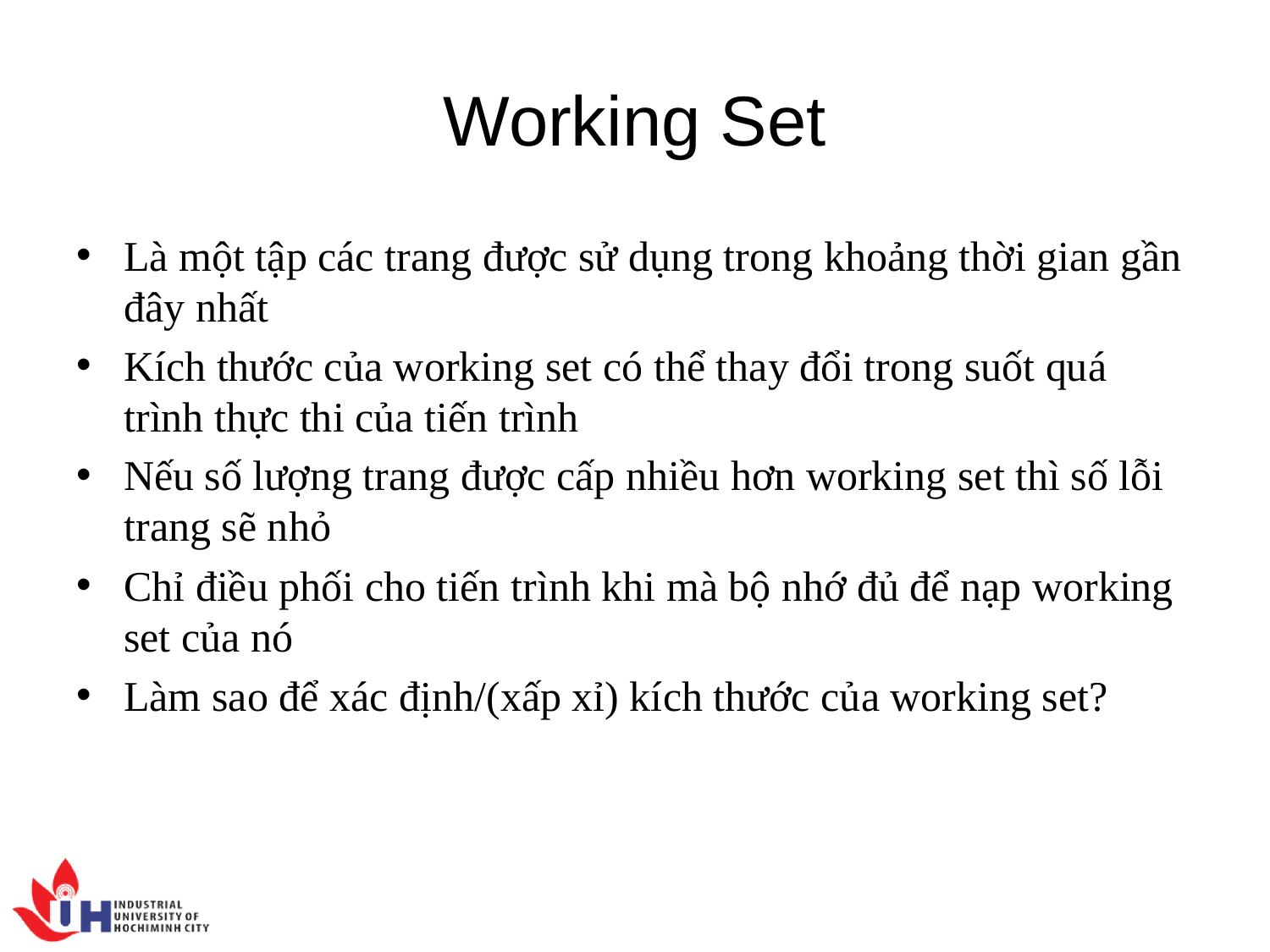

# Working Set
Là một tập các trang được sử dụng trong khoảng thời gian gần đây nhất
Kích thước của working set có thể thay đổi trong suốt quá trình thực thi của tiến trình
Nếu số lượng trang được cấp nhiều hơn working set thì số lỗi trang sẽ nhỏ
Chỉ điều phối cho tiến trình khi mà bộ nhớ đủ để nạp working set của nó
Làm sao để xác định/(xấp xỉ) kích thước của working set?